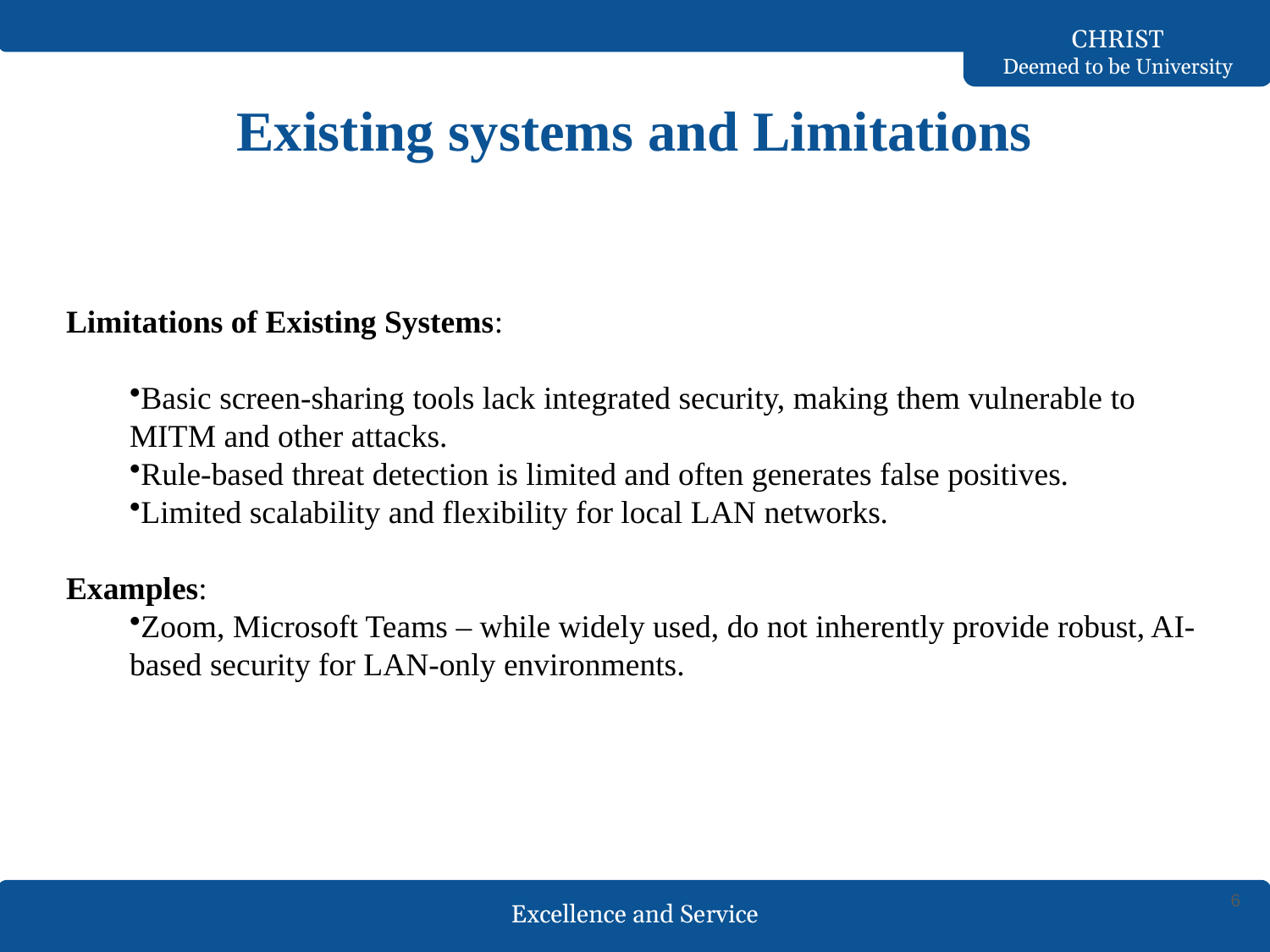

# Existing systems and Limitations
Limitations of Existing Systems:

Basic screen-sharing tools lack integrated security, making them vulnerable to MITM and other attacks.
Rule-based threat detection is limited and often generates false positives.
Limited scalability and flexibility for local LAN networks.

Examples:
Zoom, Microsoft Teams – while widely used, do not inherently provide robust, AI-based security for LAN-only environments.

6